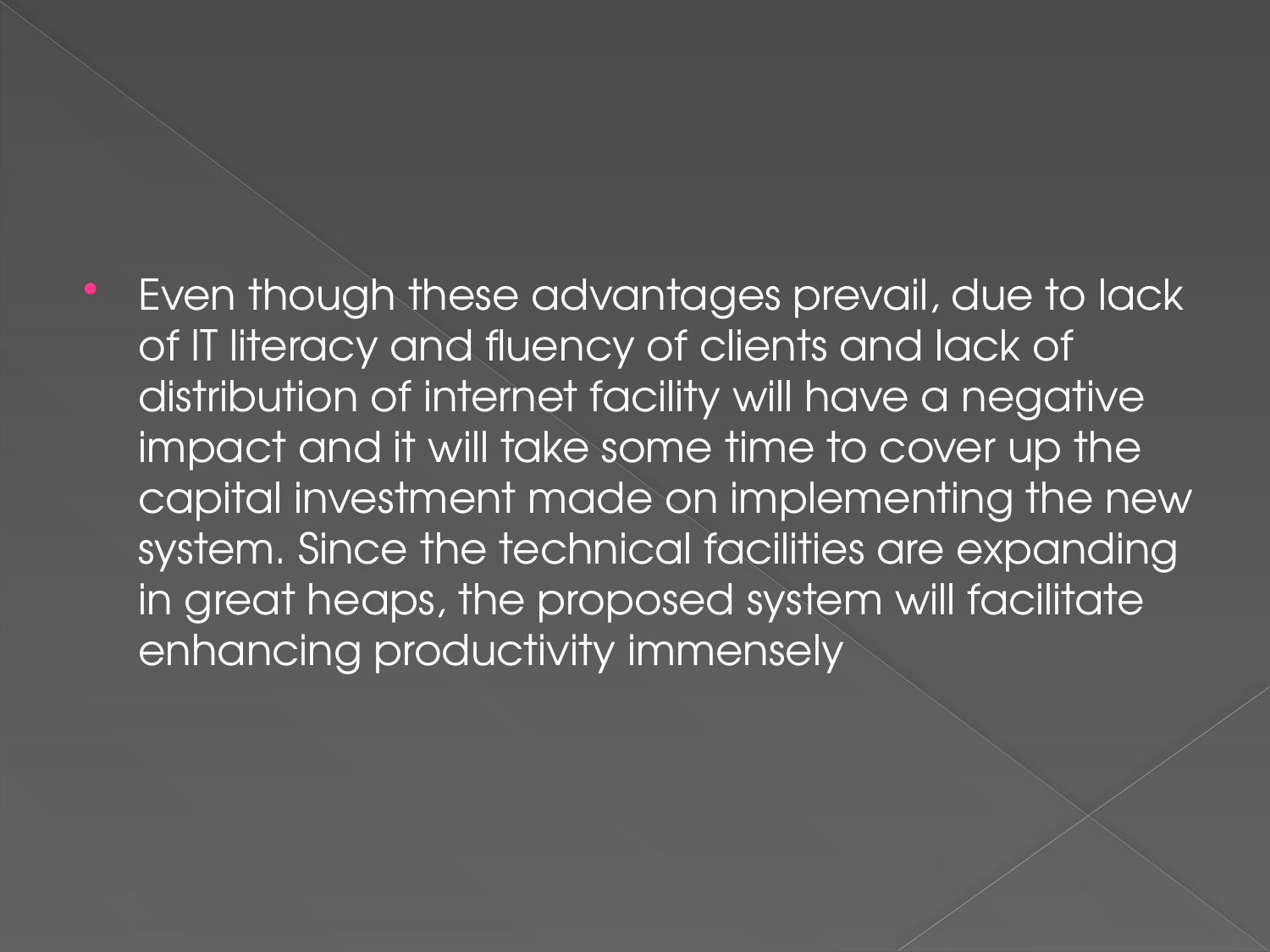

Even though these advantages prevail, due to lack of IT literacy and fluency of clients and lack of distribution of internet facility will have a negative impact and it will take some time to cover up the capital investment made on implementing the new system. Since the technical facilities are expanding in great heaps, the proposed system will facilitate enhancing productivity immensely